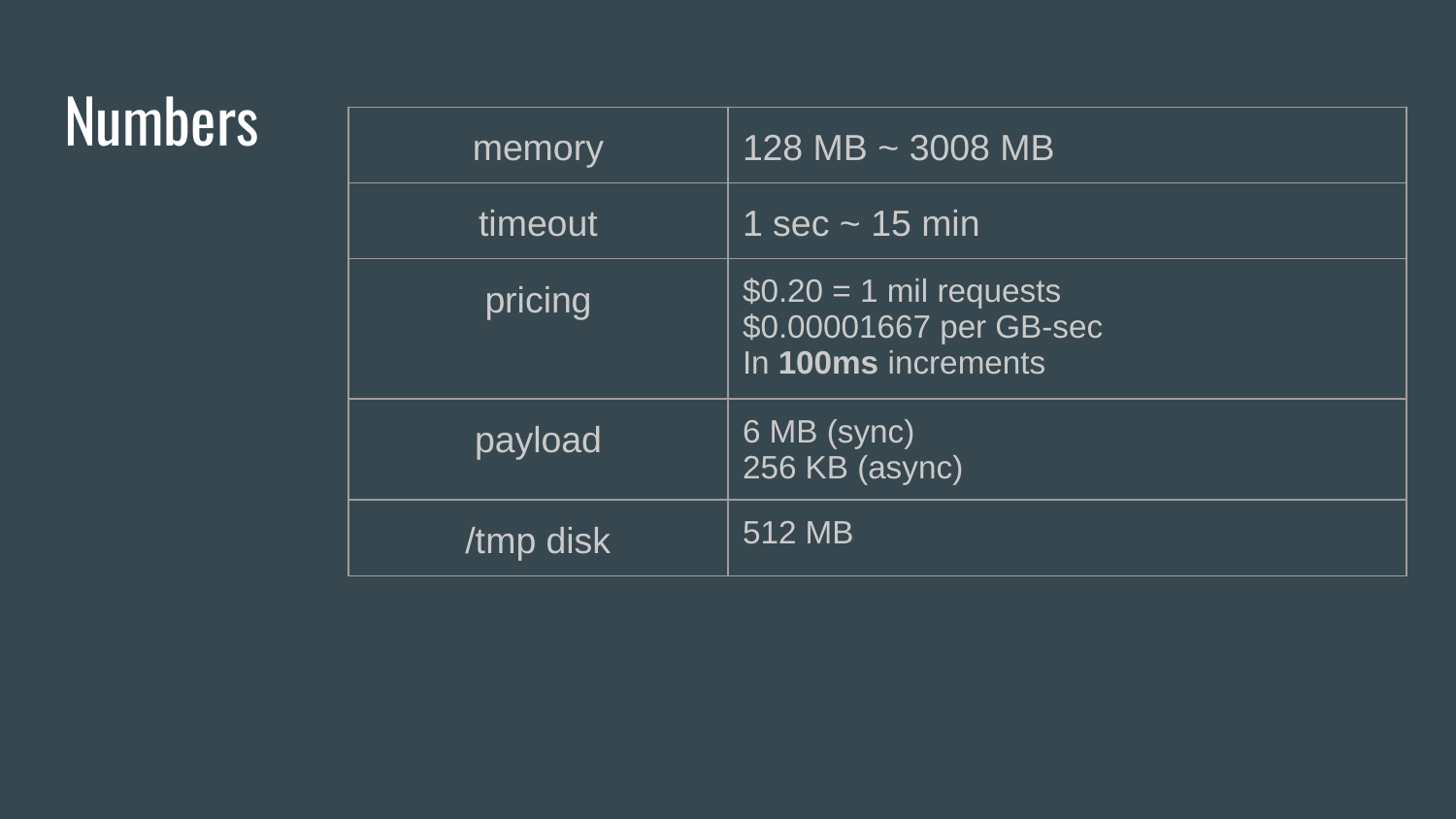

# Numbers
| memory | 128 MB ~ 3008 MB |
| --- | --- |
| timeout | 1 sec ~ 15 min |
| pricing | $0.20 = 1 mil requests $0.00001667 per GB-sec In 100ms increments |
| payload | 6 MB (sync) 256 KB (async) |
| /tmp disk | 512 MB |